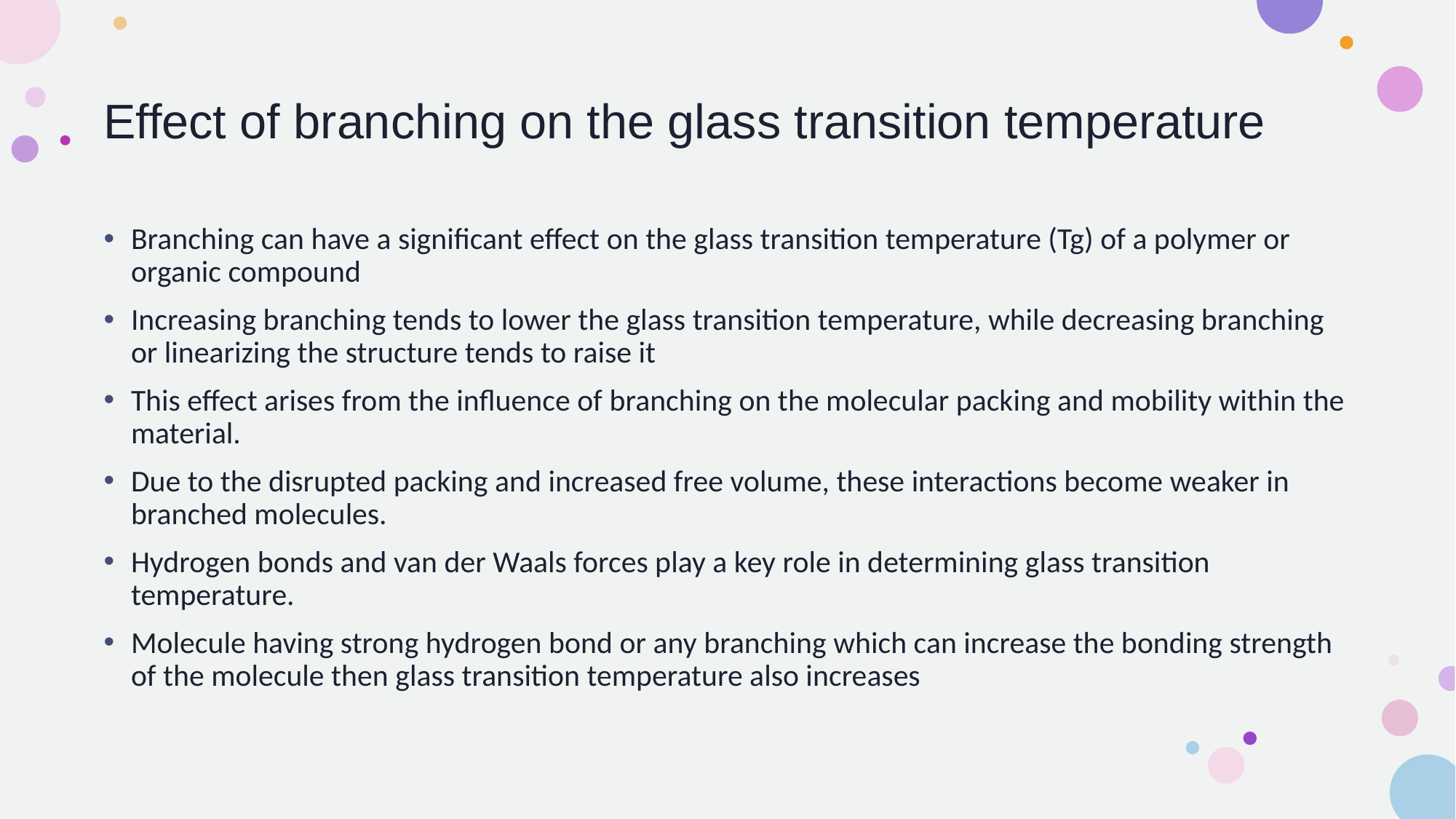

# Effect of branching on the glass transition temperature
Branching can have a significant effect on the glass transition temperature (Tg) of a polymer or organic compound
Increasing branching tends to lower the glass transition temperature, while decreasing branching or linearizing the structure tends to raise it
This effect arises from the influence of branching on the molecular packing and mobility within the material.
Due to the disrupted packing and increased free volume, these interactions become weaker in branched molecules.
Hydrogen bonds and van der Waals forces play a key role in determining glass transition temperature.
Molecule having strong hydrogen bond or any branching which can increase the bonding strength of the molecule then glass transition temperature also increases